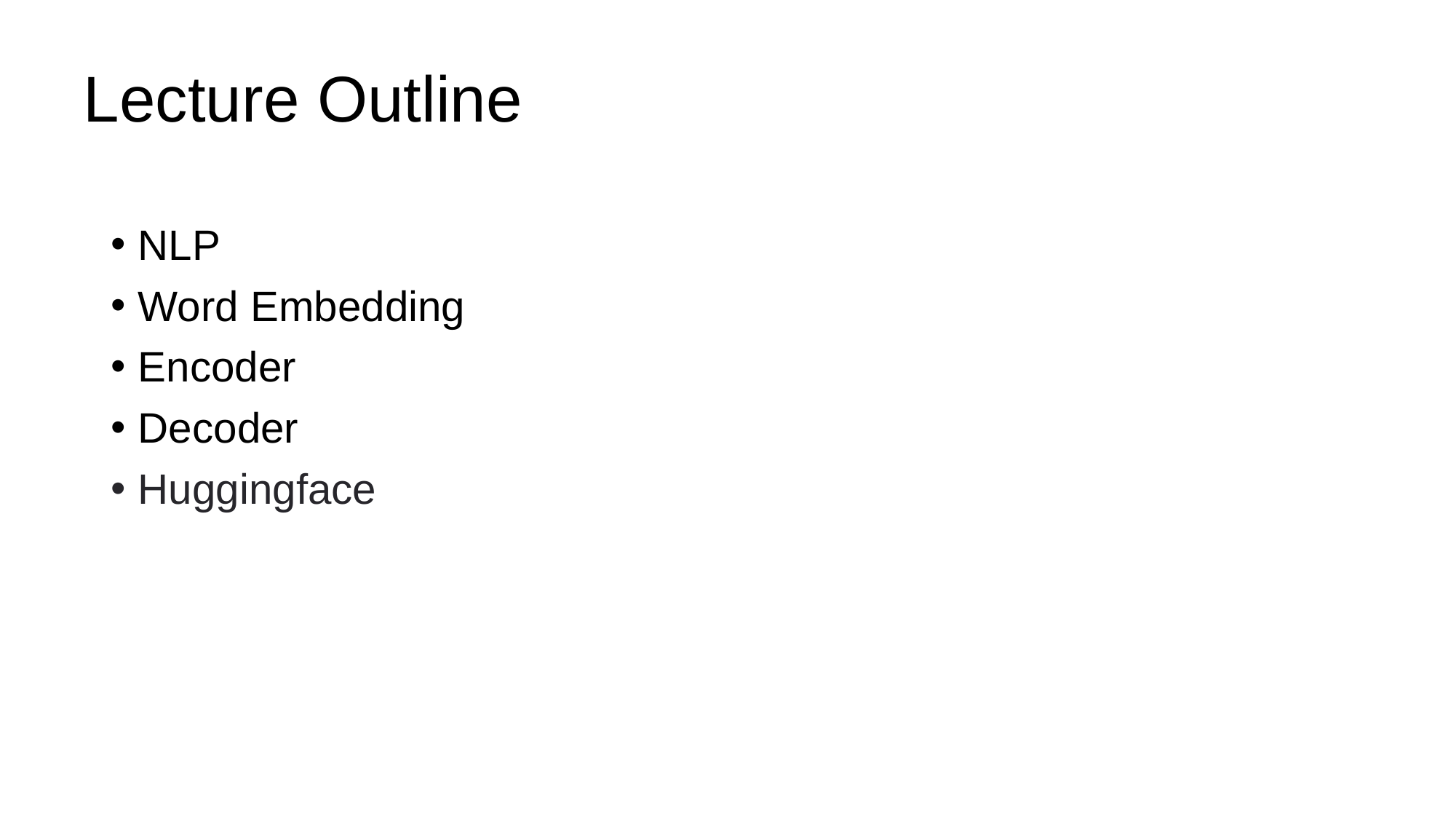

# Lecture Outline
NLP
Word Embedding
Encoder
Decoder
Huggingface